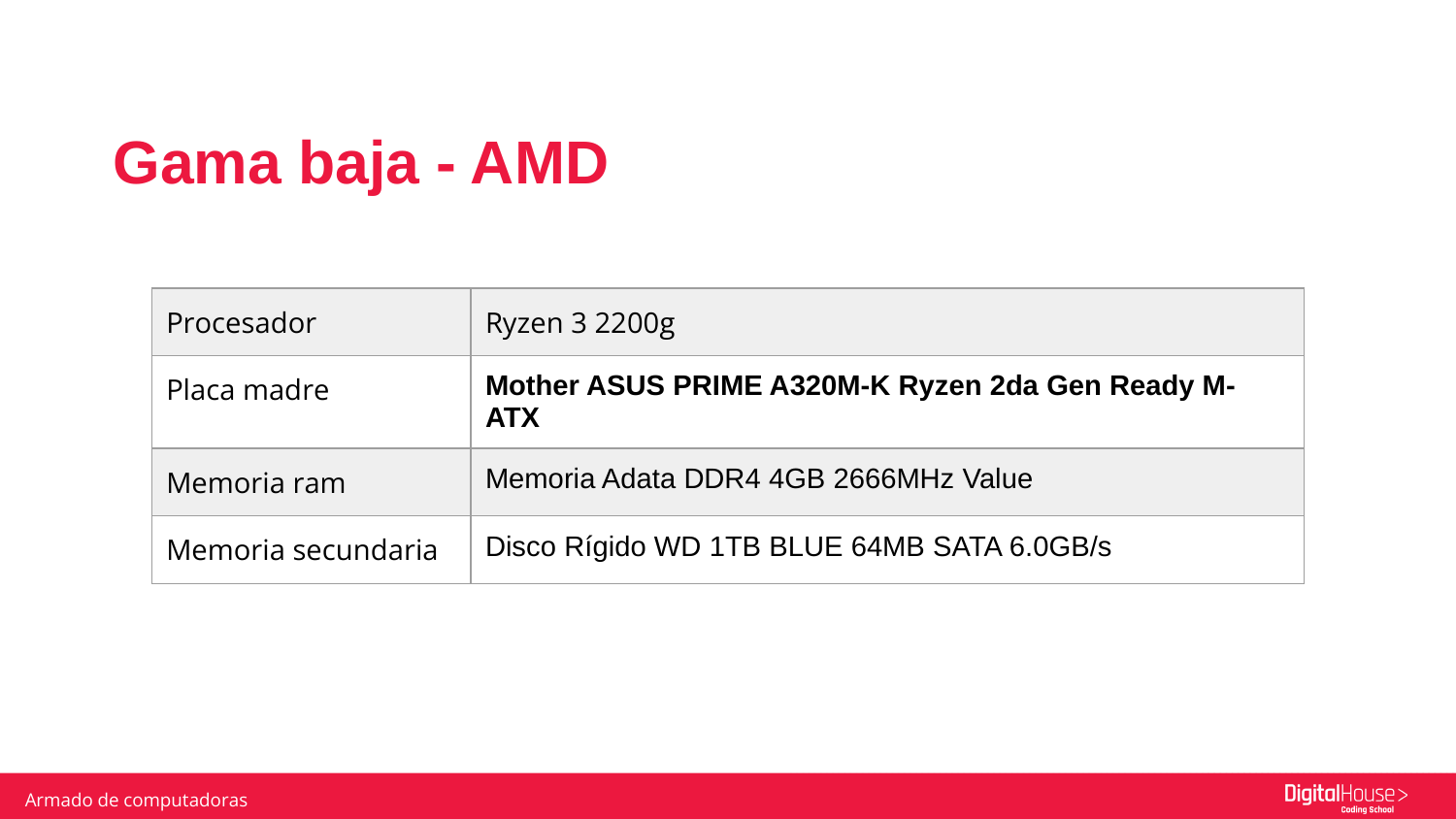

Gama baja - AMD

| Procesador | Ryzen 3 2200g |
| --- | --- |
| Placa madre | Mother ASUS PRIME A320M-K Ryzen 2da Gen Ready M-ATX |
| Memoria ram | Memoria Adata DDR4 4GB 2666MHz Value |
| Memoria secundaria | Disco Rígido WD 1TB BLUE 64MB SATA 6.0GB/s |